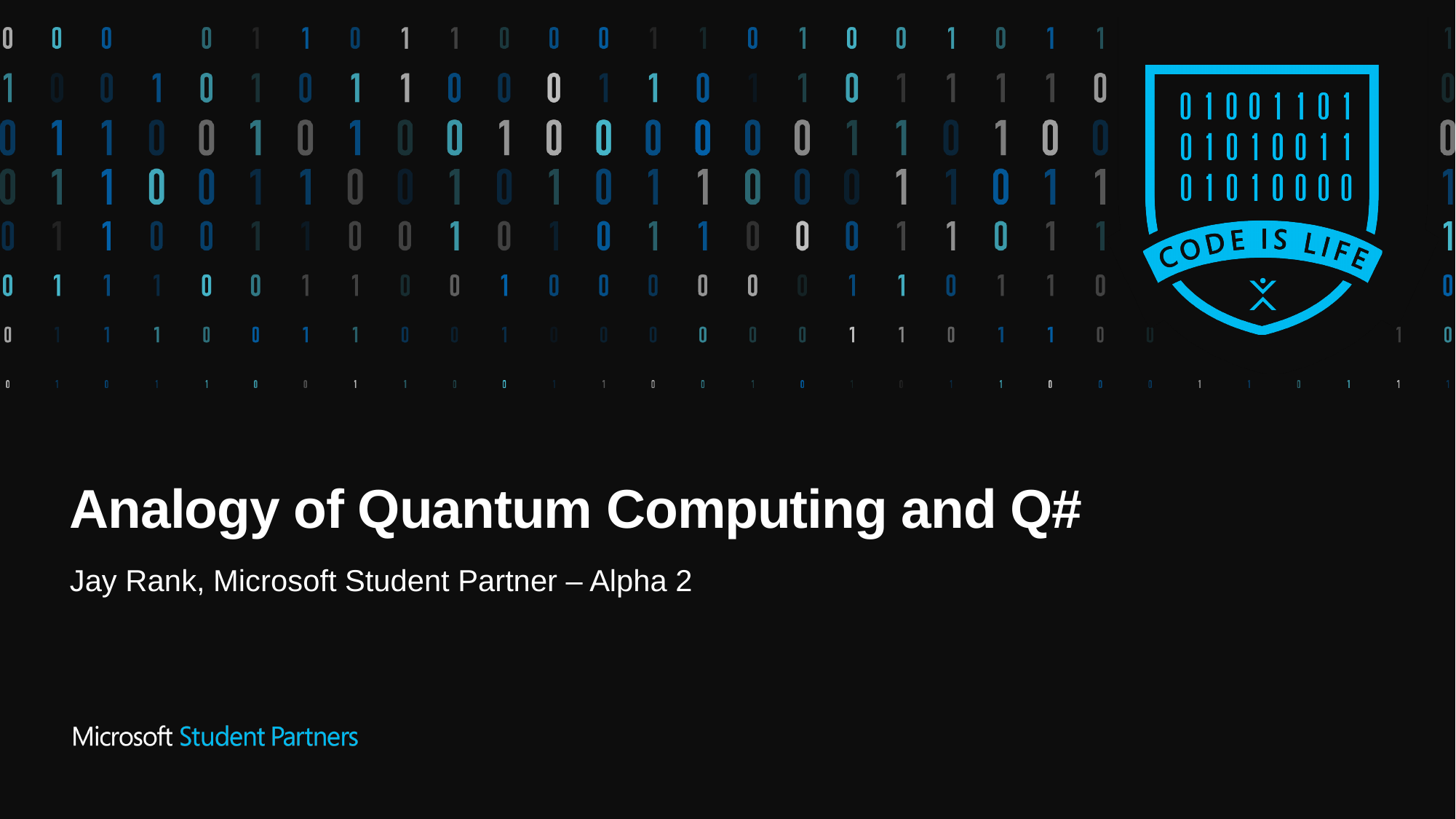

# Analogy of Quantum Computing and Q#
Jay Rank, Microsoft Student Partner – Alpha 2